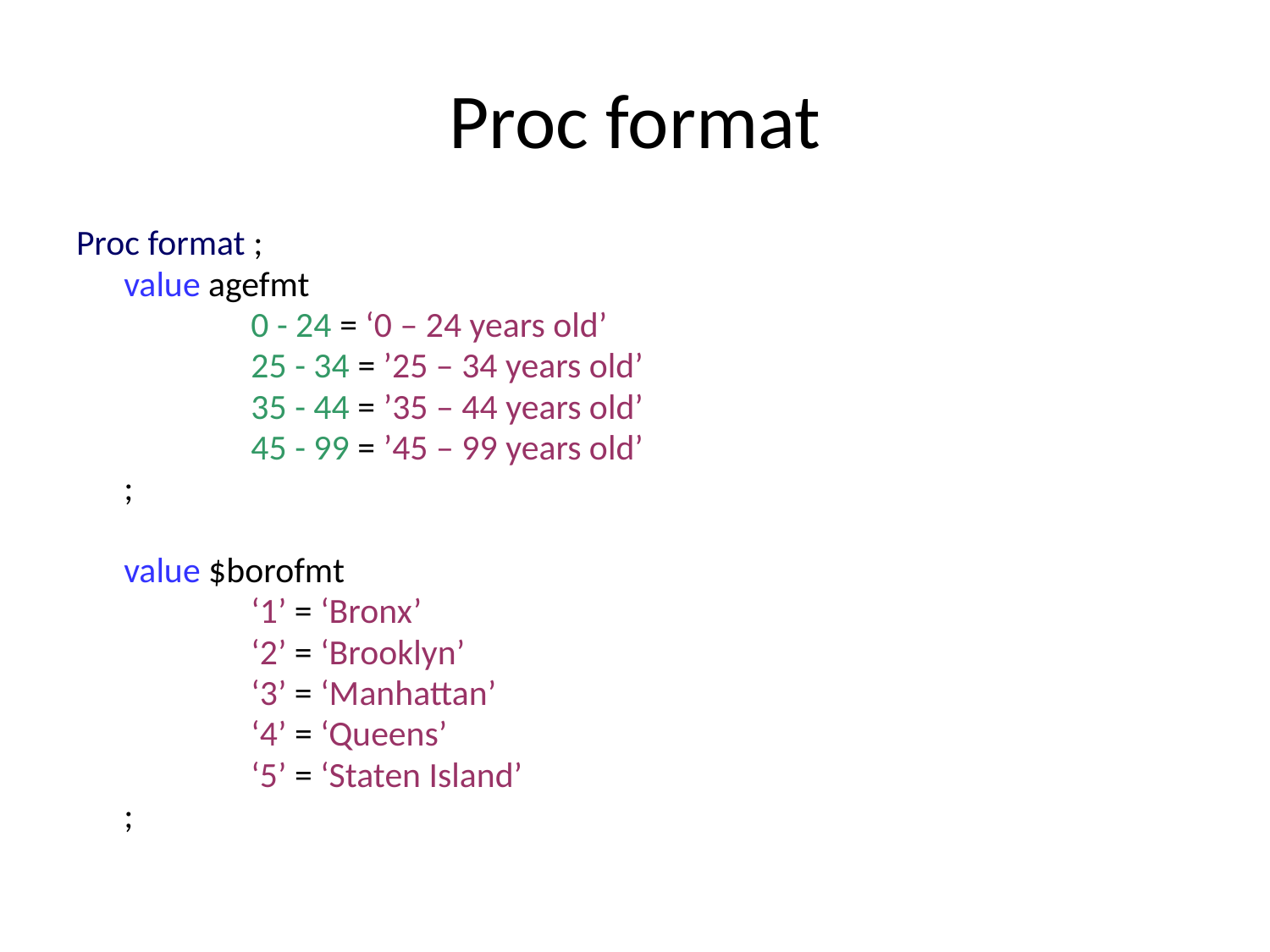

# Proc format
Proc format ;
	value agefmt
		0 - 24 = ‘0 – 24 years old’
		25 - 34 = ’25 – 34 years old’
		35 - 44 = ’35 – 44 years old’
		45 - 99 = ’45 – 99 years old’
	;

	value $borofmt
		‘1’ = ‘Bronx’
		‘2’ = ‘Brooklyn’
		‘3’ = ‘Manhattan’
		‘4’ = ‘Queens’
		‘5’ = ‘Staten Island’
	;